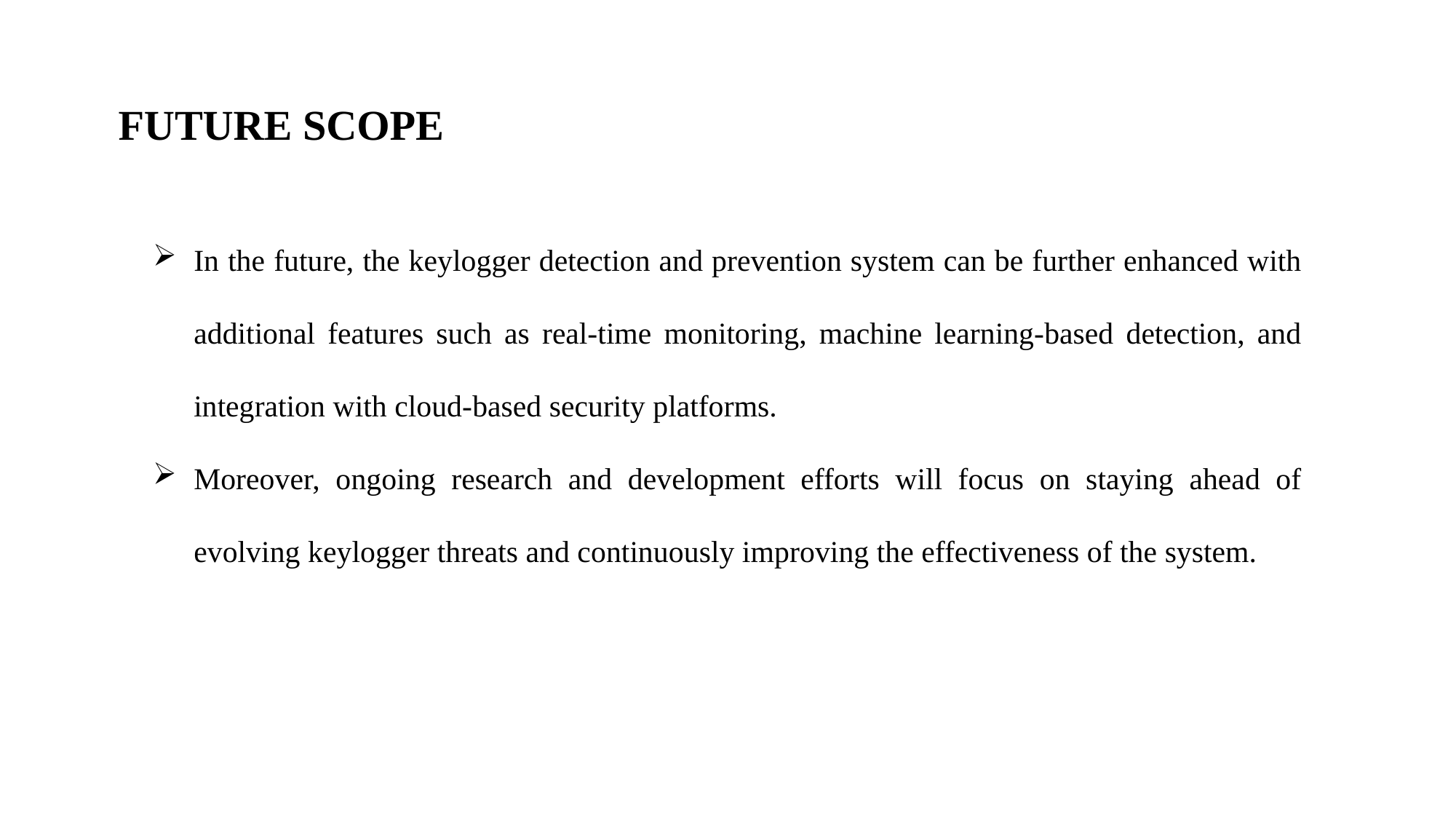

FUTURE SCOPE
In the future, the keylogger detection and prevention system can be further enhanced with additional features such as real-time monitoring, machine learning-based detection, and integration with cloud-based security platforms.
Moreover, ongoing research and development efforts will focus on staying ahead of evolving keylogger threats and continuously improving the effectiveness of the system.